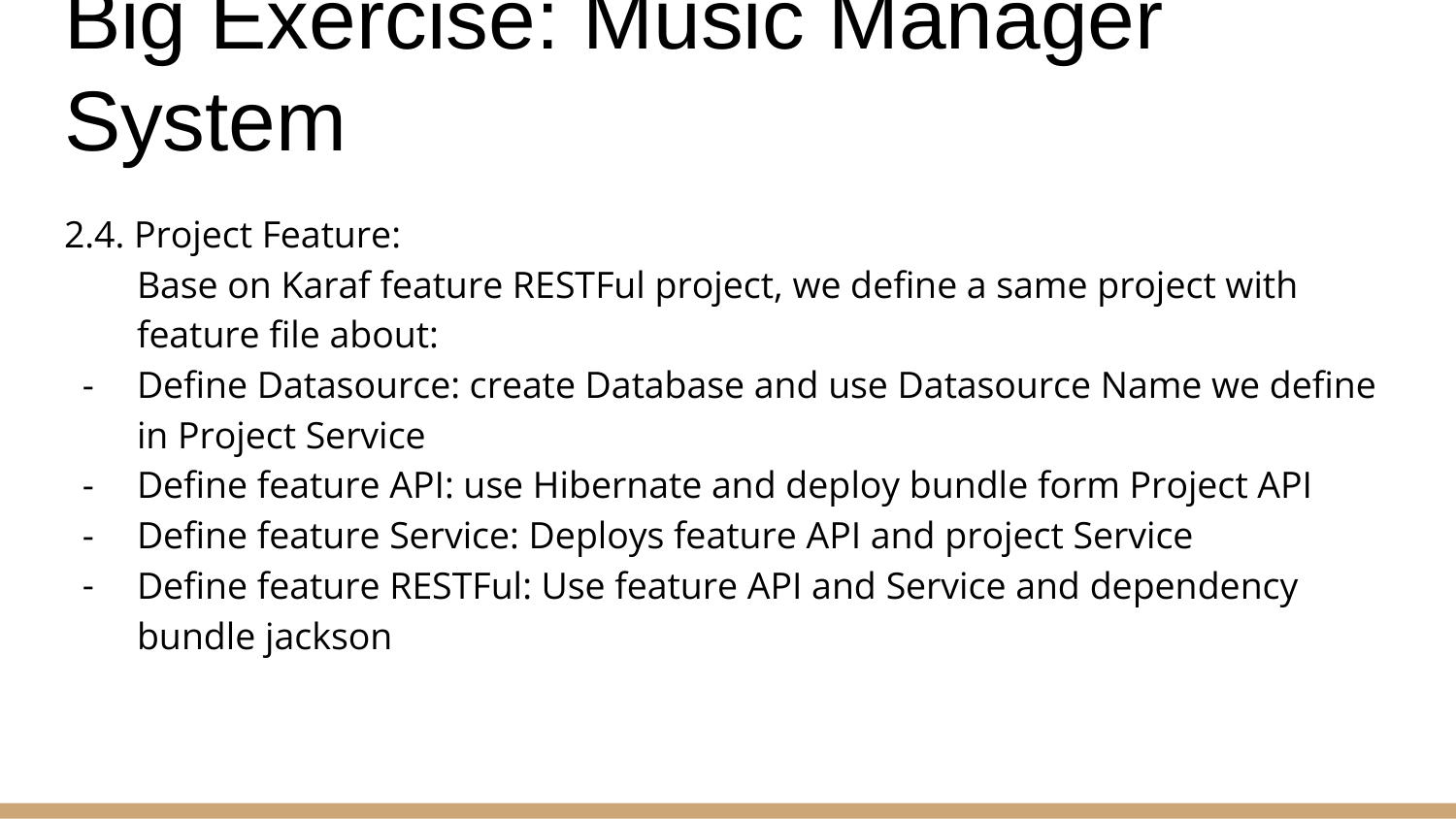

# Big Exercise: Music Manager System
2.4. Project Feature:
Base on Karaf feature RESTFul project, we define a same project with feature file about:
Define Datasource: create Database and use Datasource Name we define in Project Service
Define feature API: use Hibernate and deploy bundle form Project API
Define feature Service: Deploys feature API and project Service
Define feature RESTFul: Use feature API and Service and dependency bundle jackson